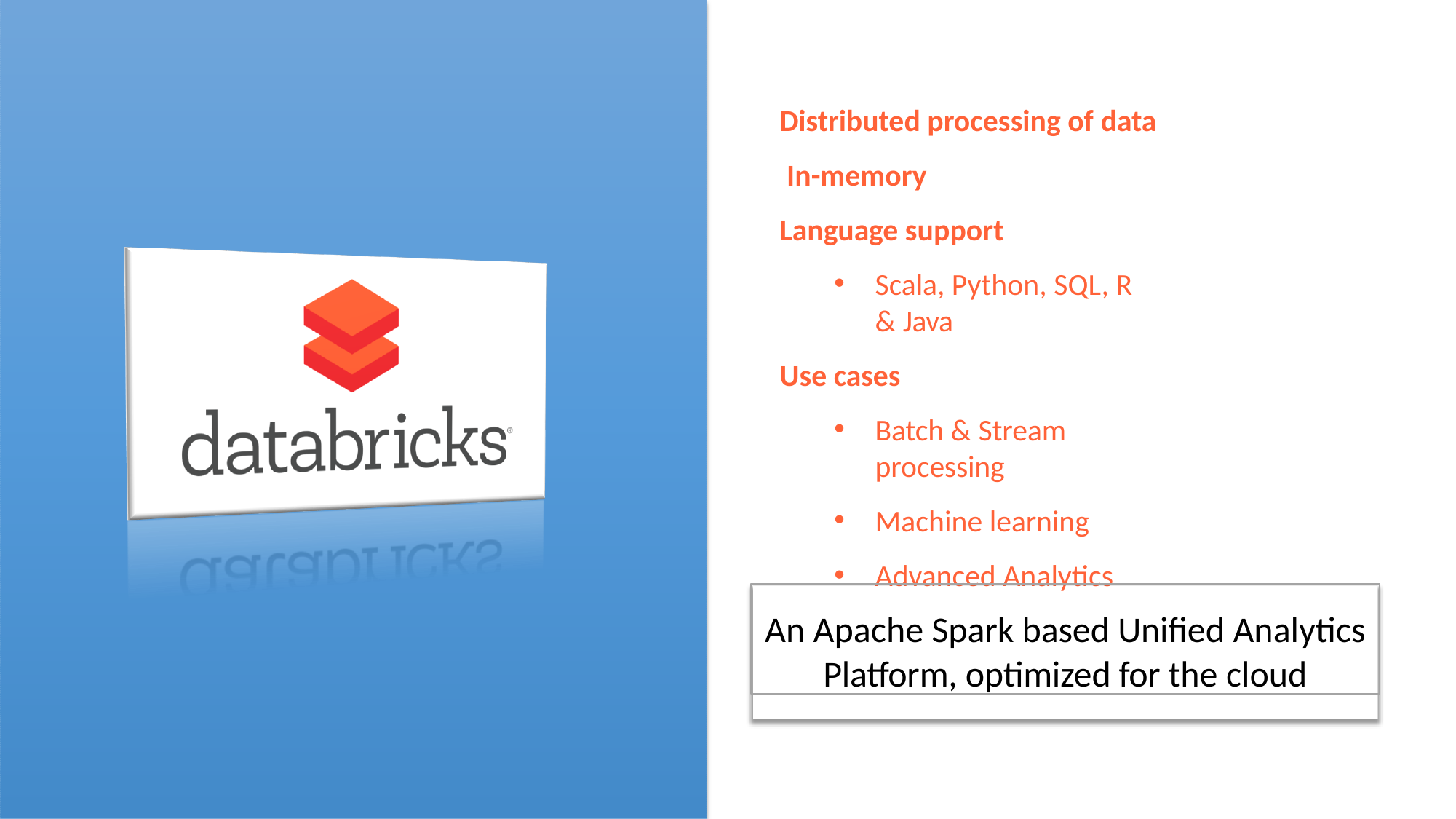

Distributed processing of data  In-memory
Language support
Scala, Python, SQL, R & Java
Use cases
Batch & Stream processing
Machine learning
Advanced Analytics

An Apache Spark based Unified Analytics
Platform, optimized for the cloud